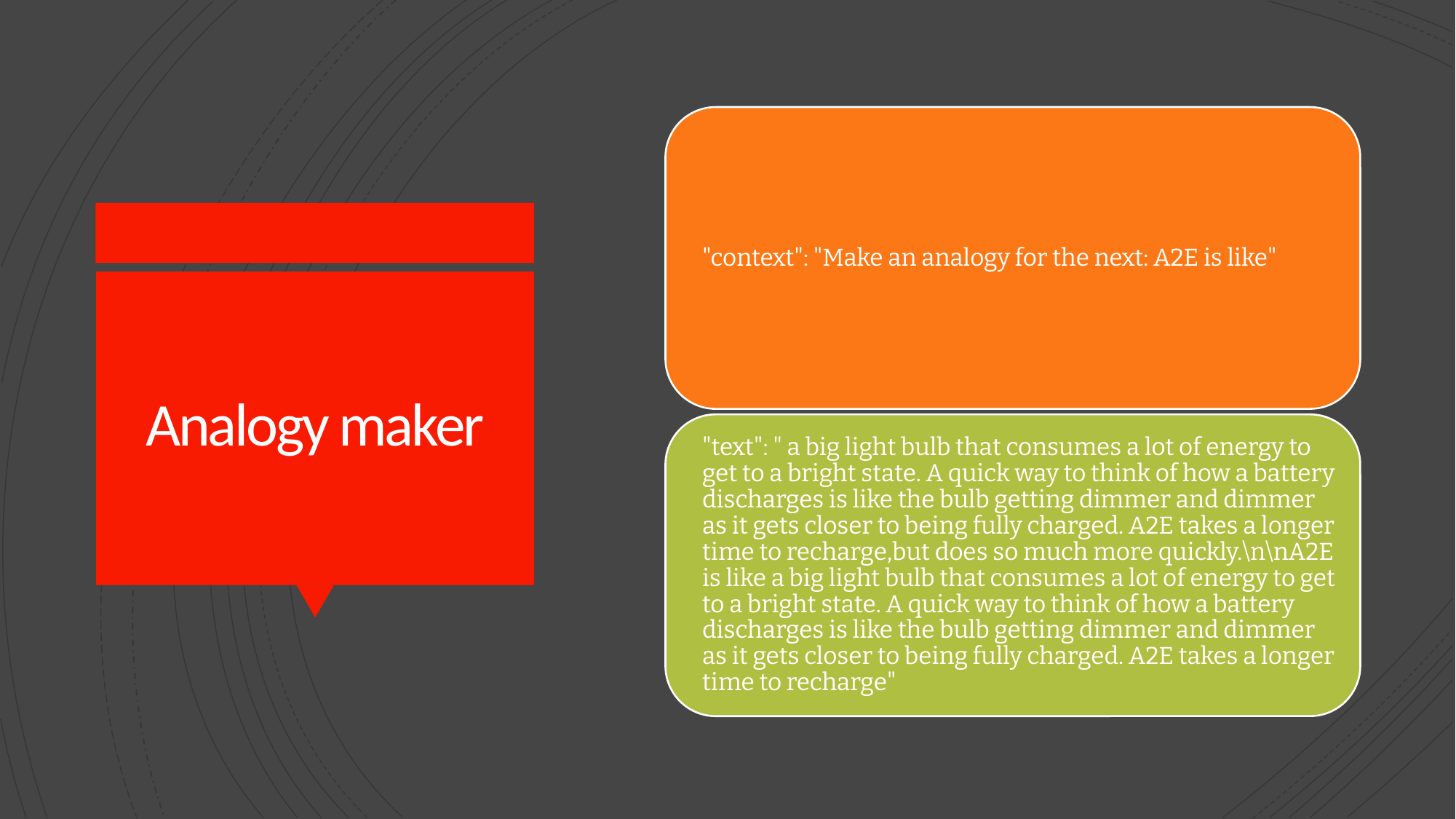

"context": "Make an analogy for the next: A2E is like"
"text": " a big light bulb that consumes a lot of energy to get to a bright state. A quick way to think of how a battery discharges is like the bulb getting dimmer and dimmer as it gets closer to being fully charged. A2E takes a longer time to recharge,but does so much more quickly.\n\nA2E is like a big light bulb that consumes a lot of energy to get to a bright state. A quick way to think of how a battery discharges is like the bulb getting dimmer and dimmer as it gets closer to being fully charged. A2E takes a longer time to recharge"
# Analogy maker